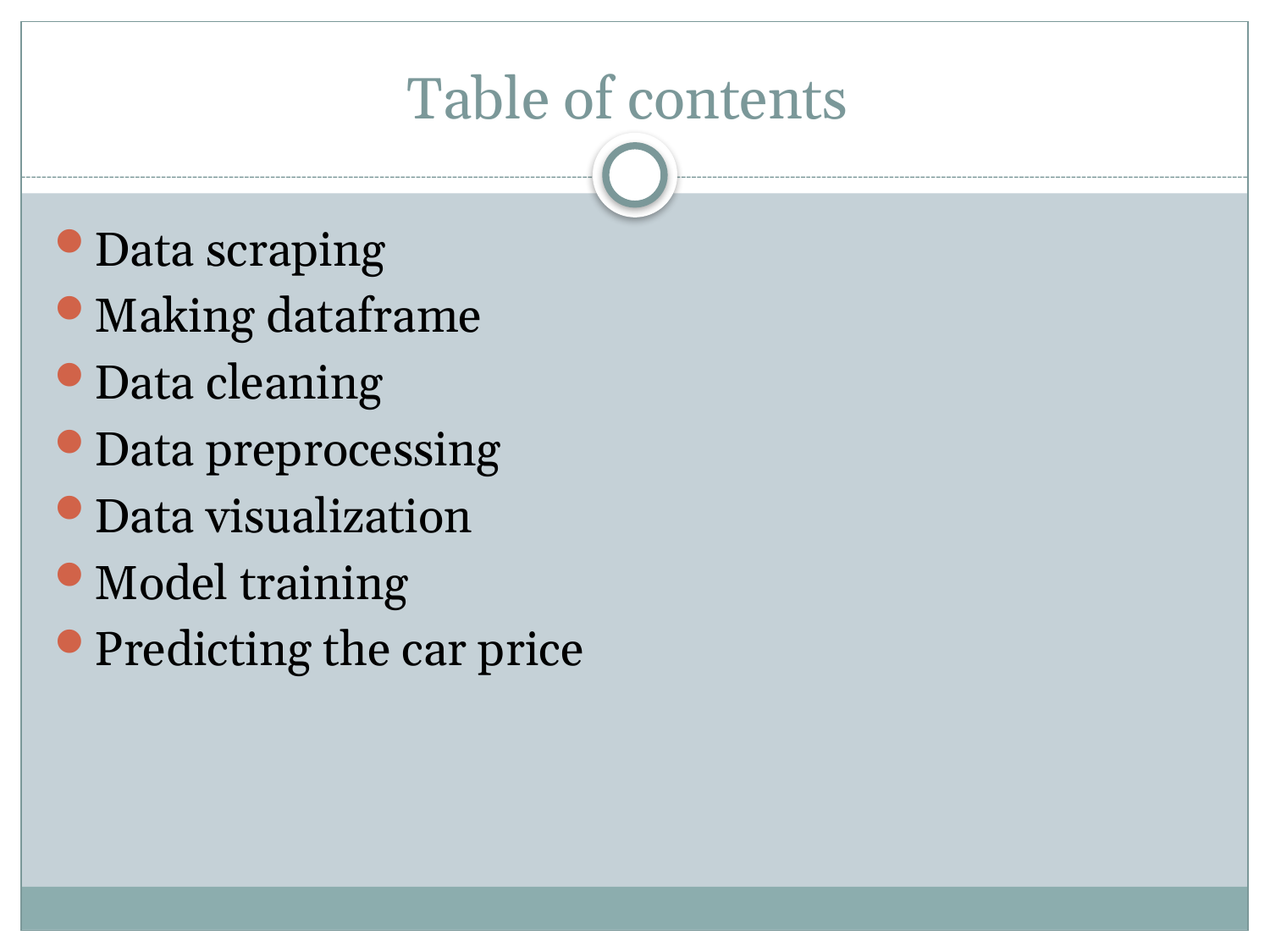

# Table of contents
Data scraping
Making dataframe
Data cleaning
Data preprocessing
Data visualization
Model training
Predicting the car price